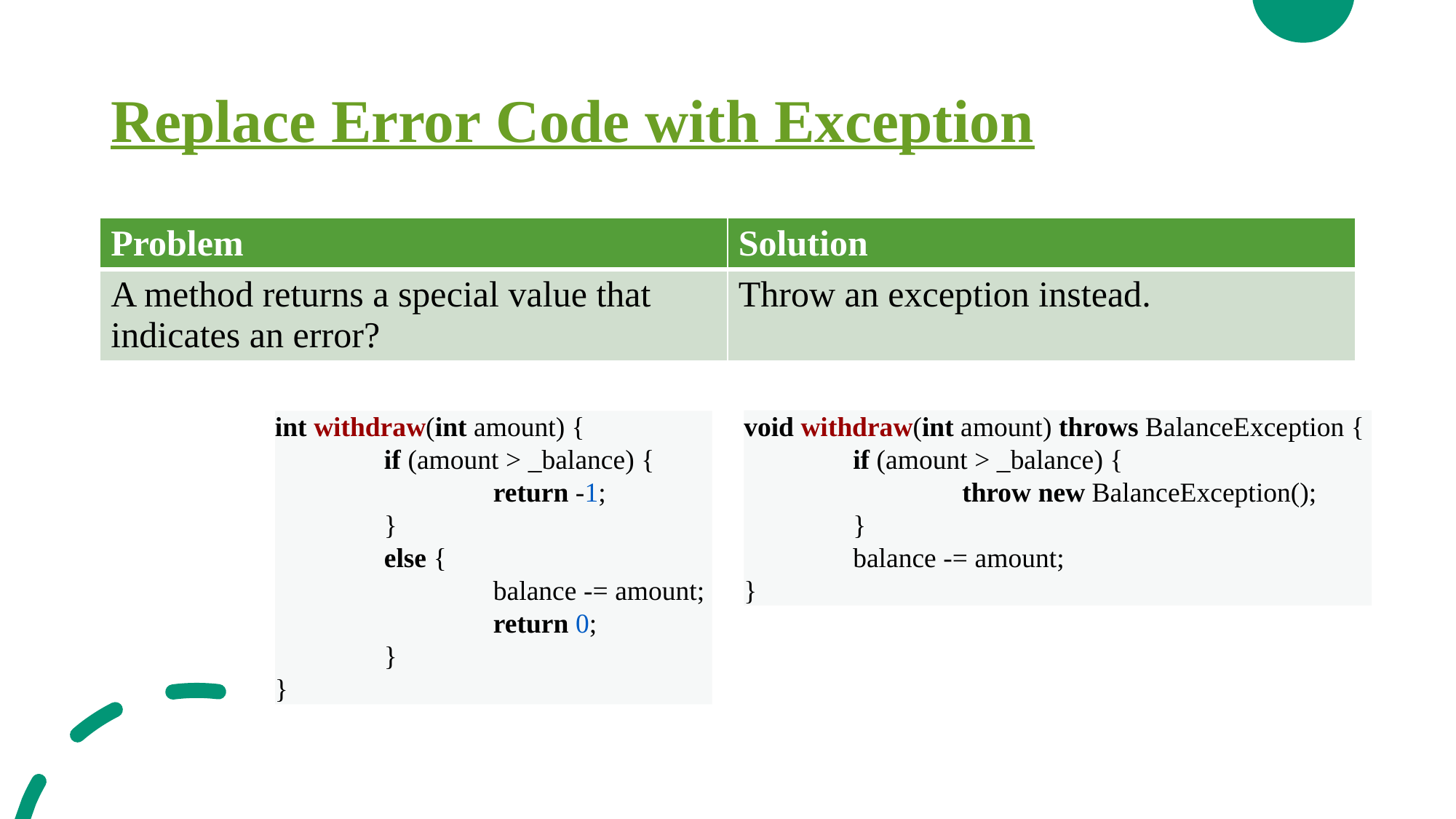

# Replace Error Code with Exception
| Problem | Solution |
| --- | --- |
| A method returns a special value that indicates an error? | Throw an exception instead. |
int withdraw(int amount) {
	if (amount > _balance) {
		return -1;
	}
	else {
		balance -= amount;
		return 0;
	}
}
void withdraw(int amount) throws BalanceException {
	if (amount > _balance) {
		throw new BalanceException();
	}
	balance -= amount;
}